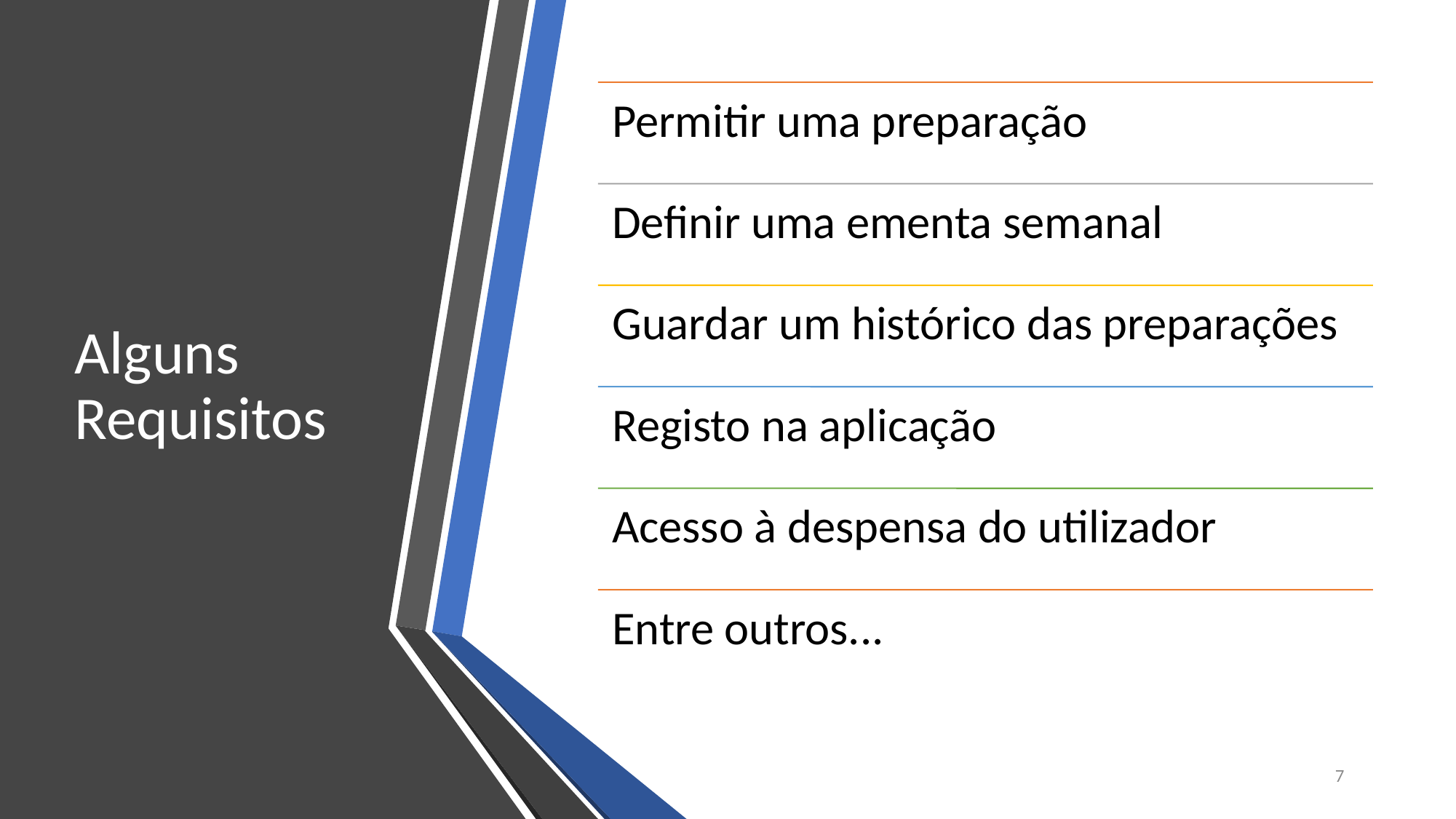

# Alguns Requisitos
Permitir uma preparação
Definir uma ementa semanal
Guardar um histórico das preparações
Registo na aplicação
Acesso à despensa do utilizador
Entre outros...
7